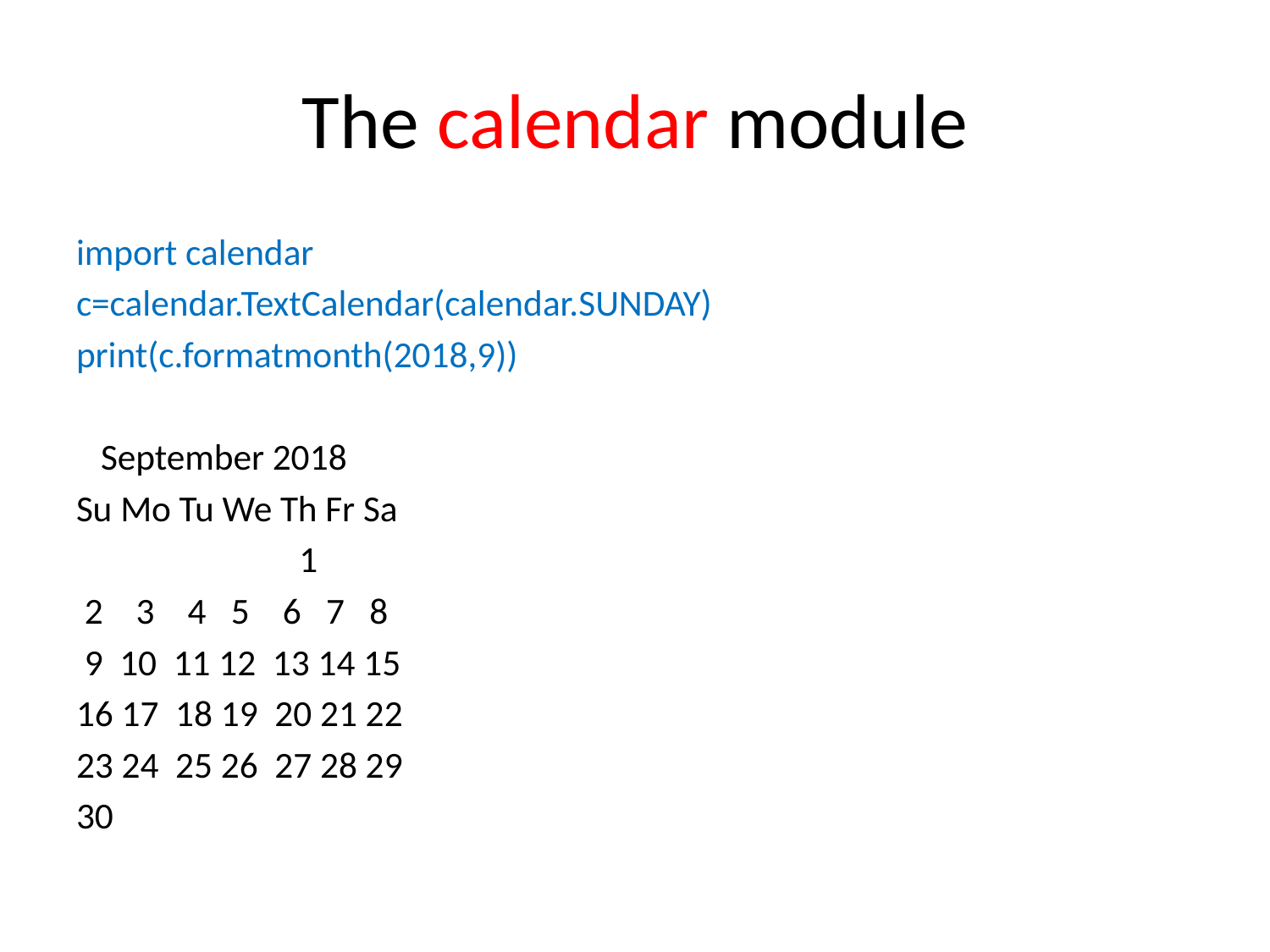

# The calendar module
import calendar
c=calendar.TextCalendar(calendar.SUNDAY)
print(c.formatmonth(2018,9))

   September 2018
Su Mo Tu We Th Fr Sa
                   	       1
 2    3    4   5    6   7   8
 9  10  11 12  13 14 15
16 17  18 19  20 21 22
23 24  25 26  27 28 29
30